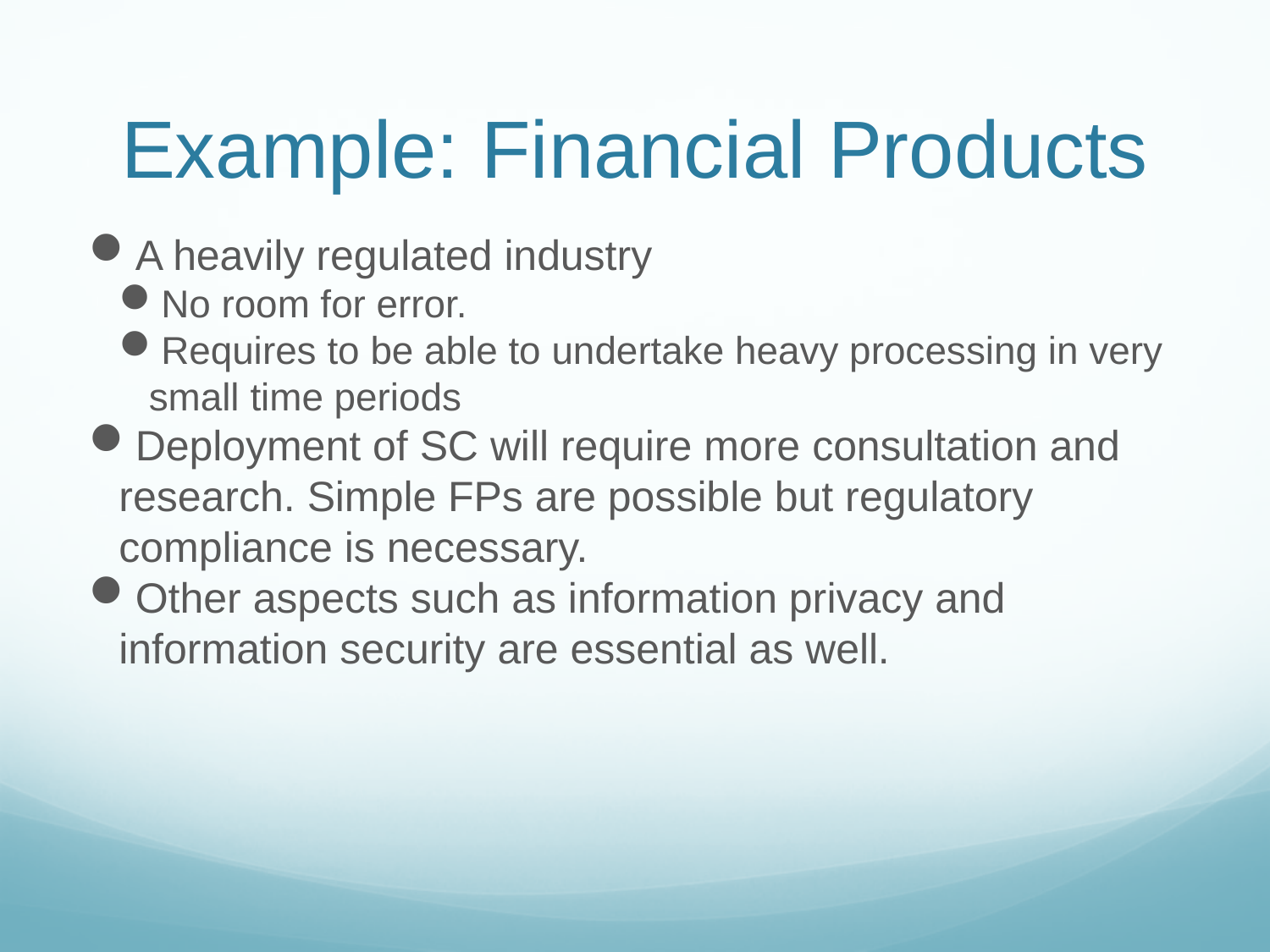

Example: Financial Products
A heavily regulated industry
No room for error.
Requires to be able to undertake heavy processing in very small time periods
Deployment of SC will require more consultation and research. Simple FPs are possible but regulatory compliance is necessary.
Other aspects such as information privacy and information security are essential as well.